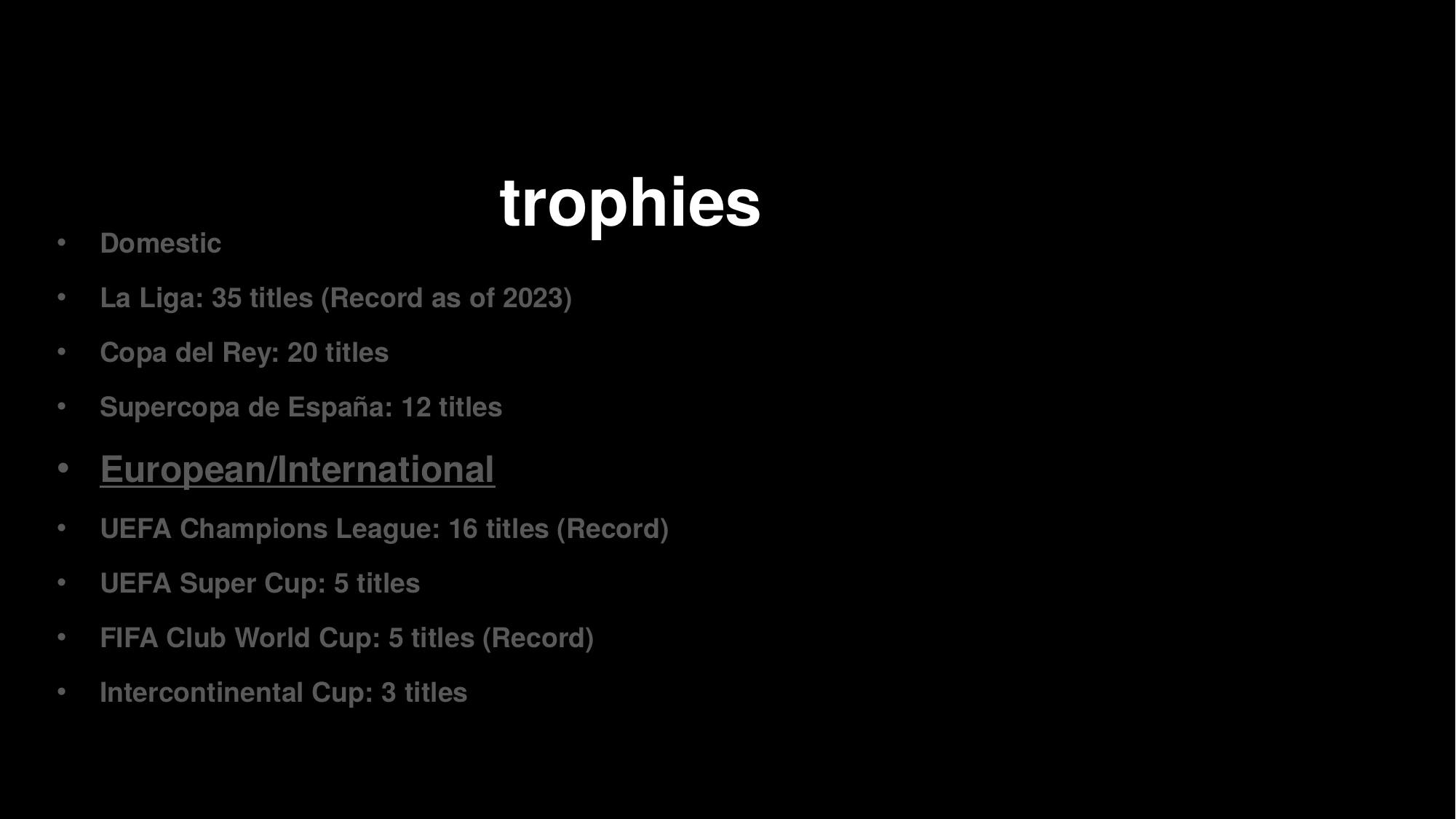

# trophies
Domestic
La Liga: 35 titles (Record as of 2023)
Copa del Rey: 20 titles
Supercopa de España: 12 titles
European/International
UEFA Champions League: 16 titles (Record)
UEFA Super Cup: 5 titles
FIFA Club World Cup: 5 titles (Record)
Intercontinental Cup: 3 titles